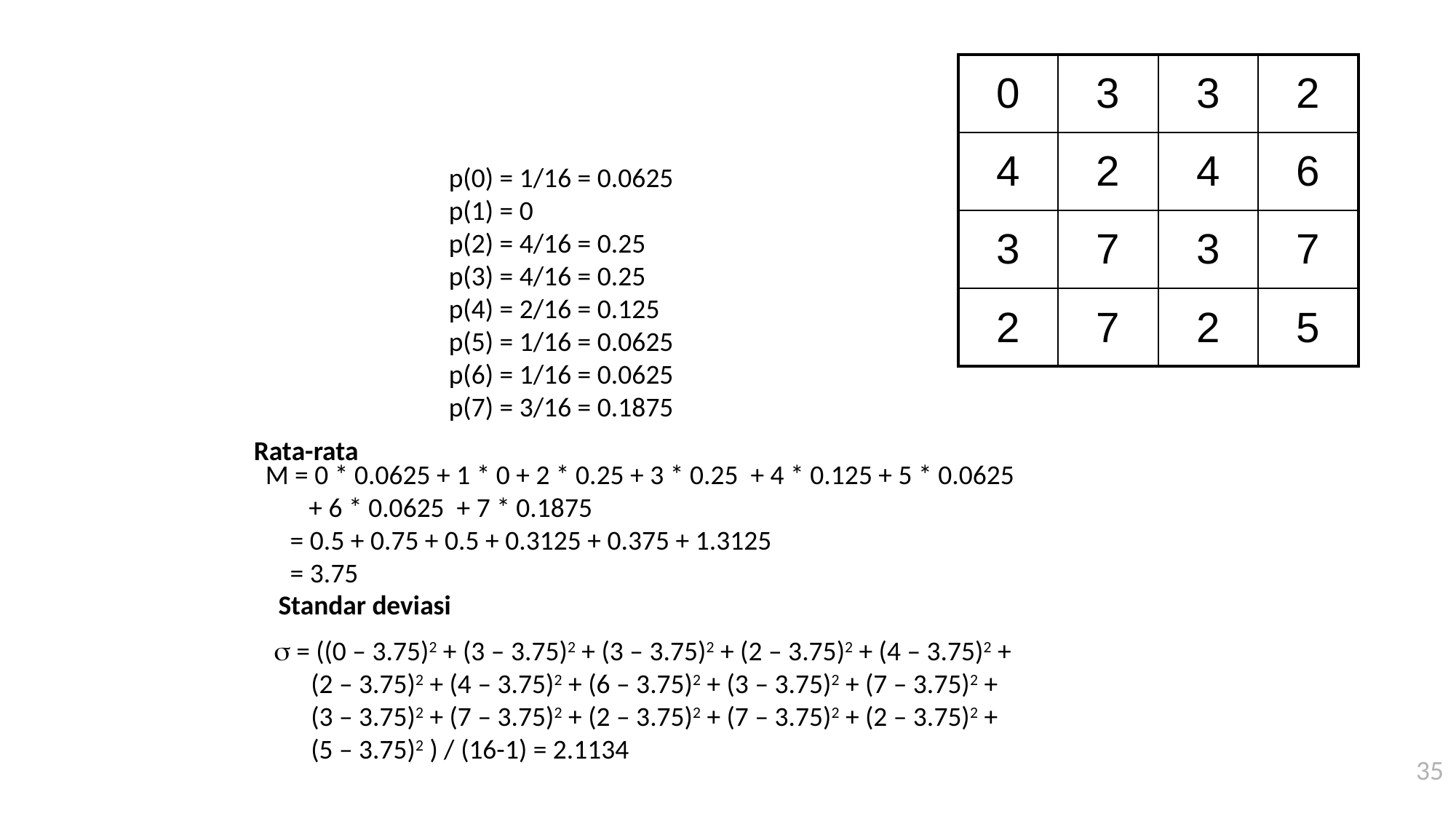

| 0 | 3 | 3 | 2 |
| --- | --- | --- | --- |
| 4 | 2 | 4 | 6 |
| 3 | 7 | 3 | 7 |
| 2 | 7 | 2 | 5 |
p(0) = 1/16 = 0.0625
p(1) = 0
p(2) = 4/16 = 0.25
p(3) = 4/16 = 0.25
p(4) = 2/16 = 0.125
p(5) = 1/16 = 0.0625
p(6) = 1/16 = 0.0625
p(7) = 3/16 = 0.1875
# Contoh
Rata-rata
M = 0 * 0.0625 + 1 * 0 + 2 * 0.25 + 3 * 0.25  + 4 * 0.125 + 5 * 0.0625
       + 6 * 0.0625  + 7 * 0.1875
    = 0.5 + 0.75 + 0.5 + 0.3125 + 0.375 + 1.3125
    = 3.75
Standar deviasi
σ = ((0 – 3.75)2 + (3 – 3.75)2 + (3 – 3.75)2 + (2 – 3.75)2 + (4 – 3.75)2 +
      (2 – 3.75)2 + (4 – 3.75)2 + (6 – 3.75)2 + (3 – 3.75)2 + (7 – 3.75)2 +
      (3 – 3.75)2 + (7 – 3.75)2 + (2 – 3.75)2 + (7 – 3.75)2 + (2 – 3.75)2 +
      (5 – 3.75)2 ) / (16-1) = 2.1134
35